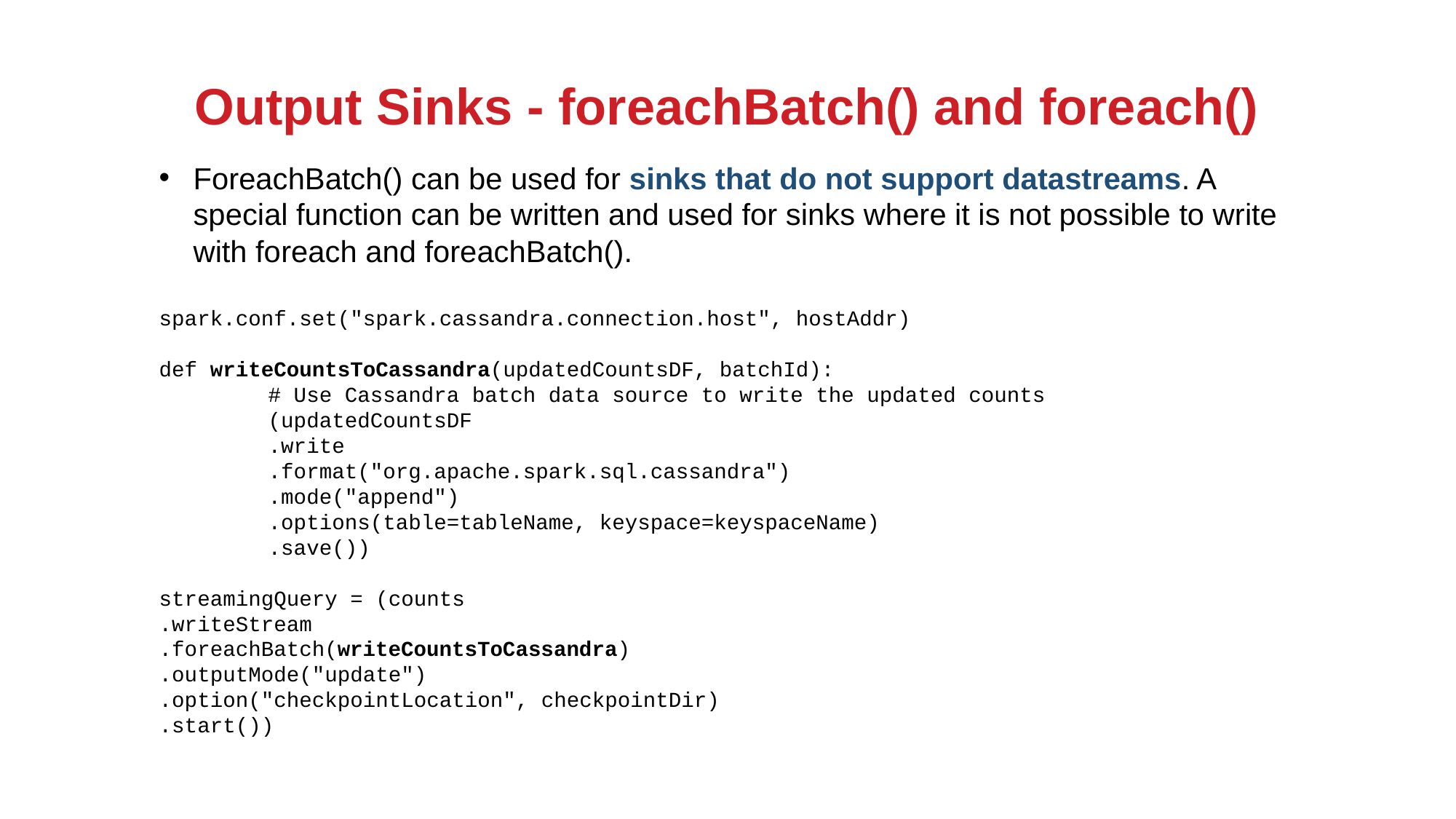

# Output Sinks - foreachBatch() and foreach()
ForeachBatch() can be used for sinks that do not support datastreams. A special function can be written and used for sinks where it is not possible to write with foreach and foreachBatch().

spark.conf.set("spark.cassandra.connection.host", hostAddr)

def writeCountsToCassandra(updatedCountsDF, batchId):
# Use Cassandra batch data source to write the updated counts
(updatedCountsDF
.write
.format("org.apache.spark.sql.cassandra")
.mode("append")
.options(table=tableName, keyspace=keyspaceName)
.save())

streamingQuery = (counts
.writeStream
.foreachBatch(writeCountsToCassandra)
.outputMode("update")
.option("checkpointLocation", checkpointDir)
.start())